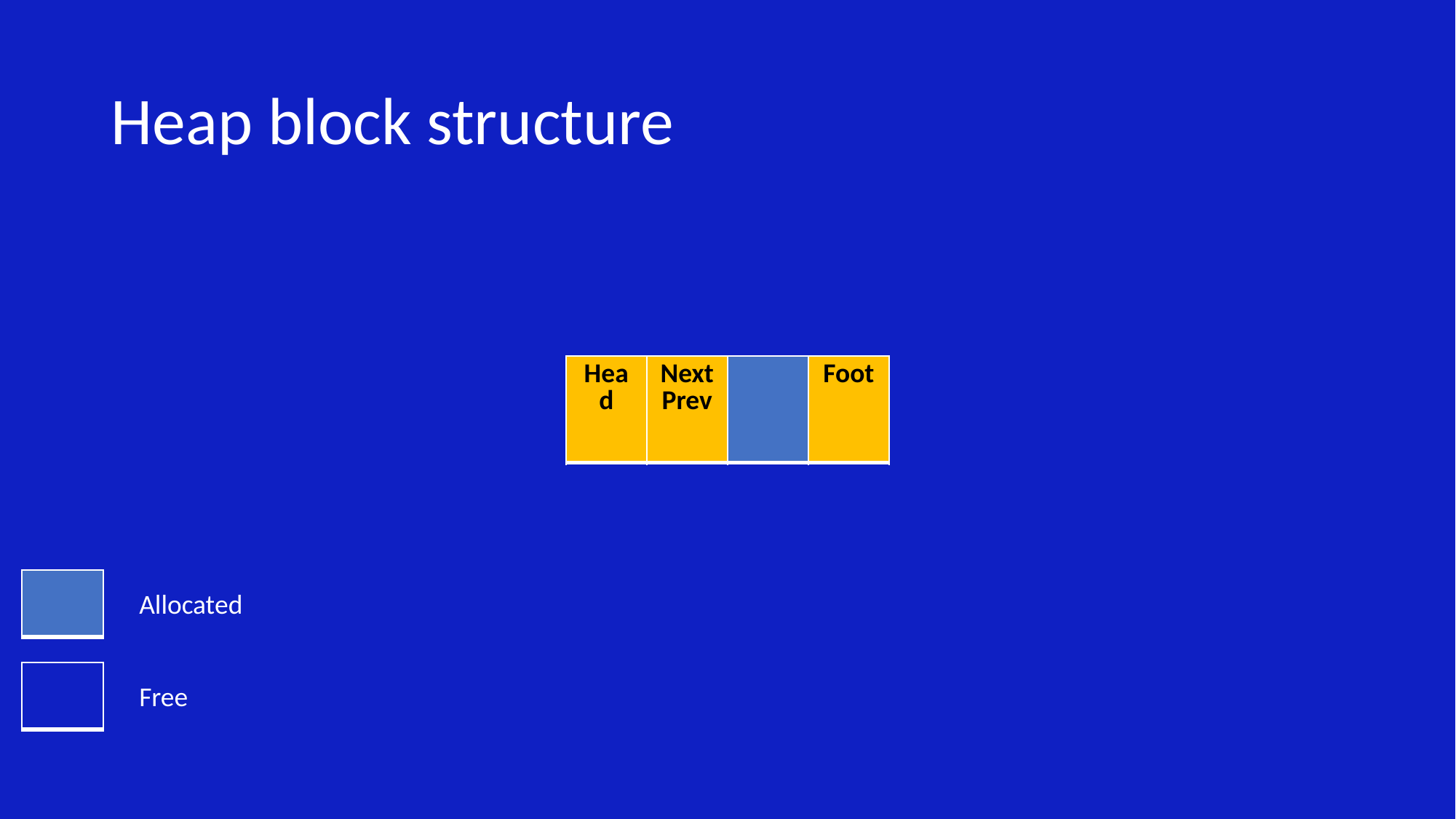

# Heap block structure
| Head | Next Prev |  | Foot |
| --- | --- | --- | --- |
|  |
| --- |
Allocated
|  |
| --- |
Free